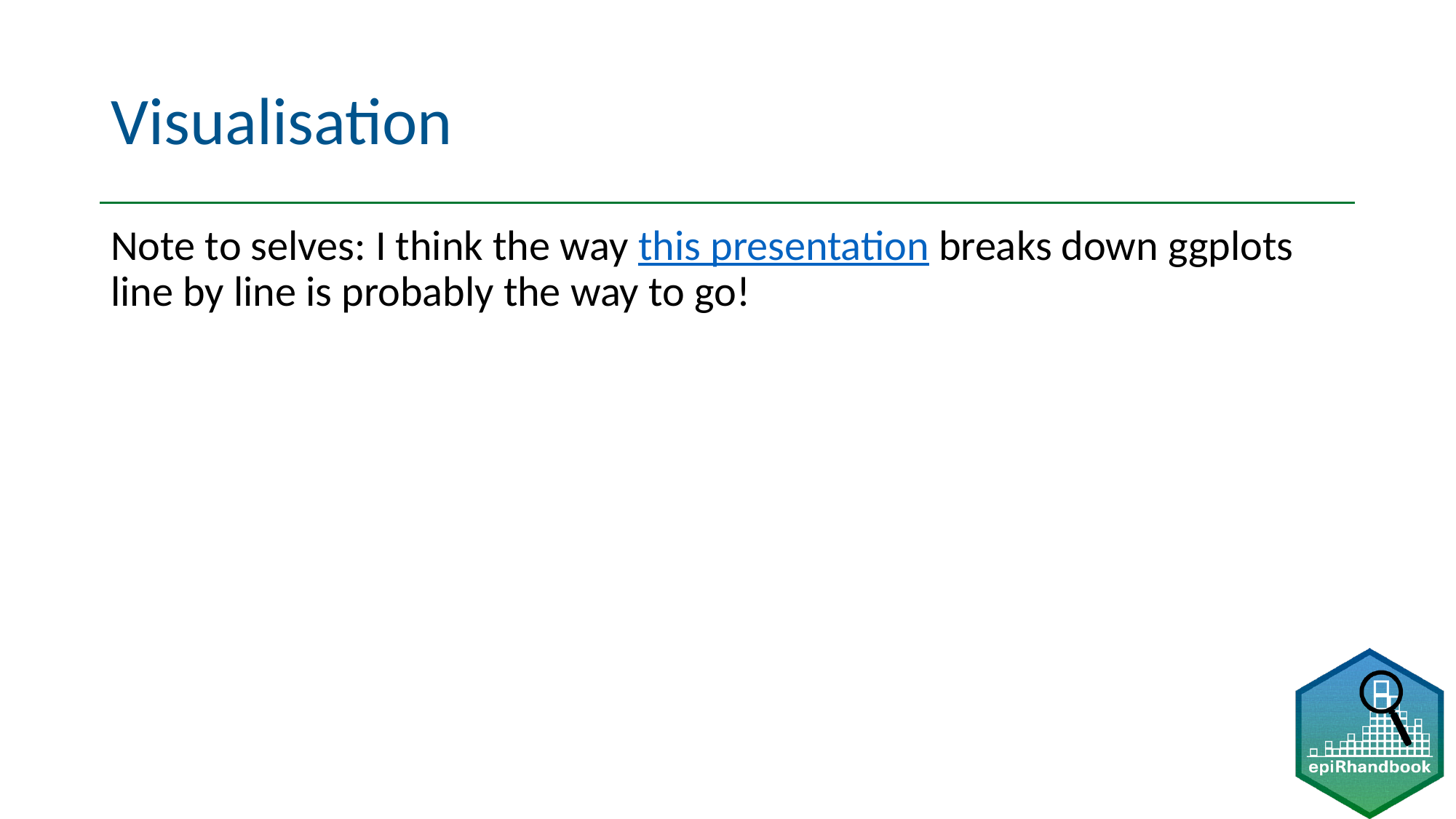

# Visualisation
Note to selves: I think the way this presentation breaks down ggplots line by line is probably the way to go!